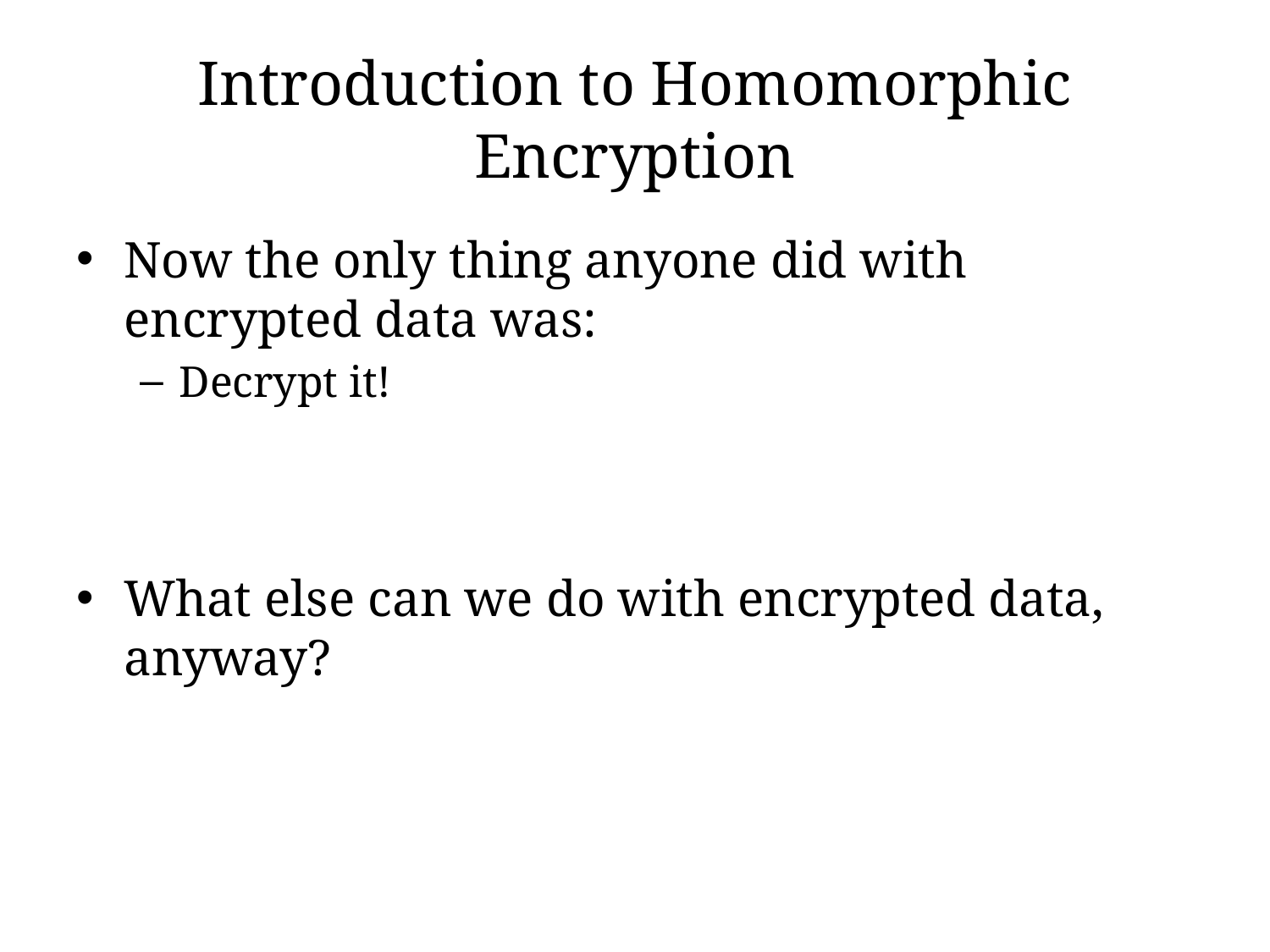

# Introduction to Homomorphic Encryption
Now the only thing anyone did with encrypted data was:
Decrypt it!

What else can we do with encrypted data, anyway?